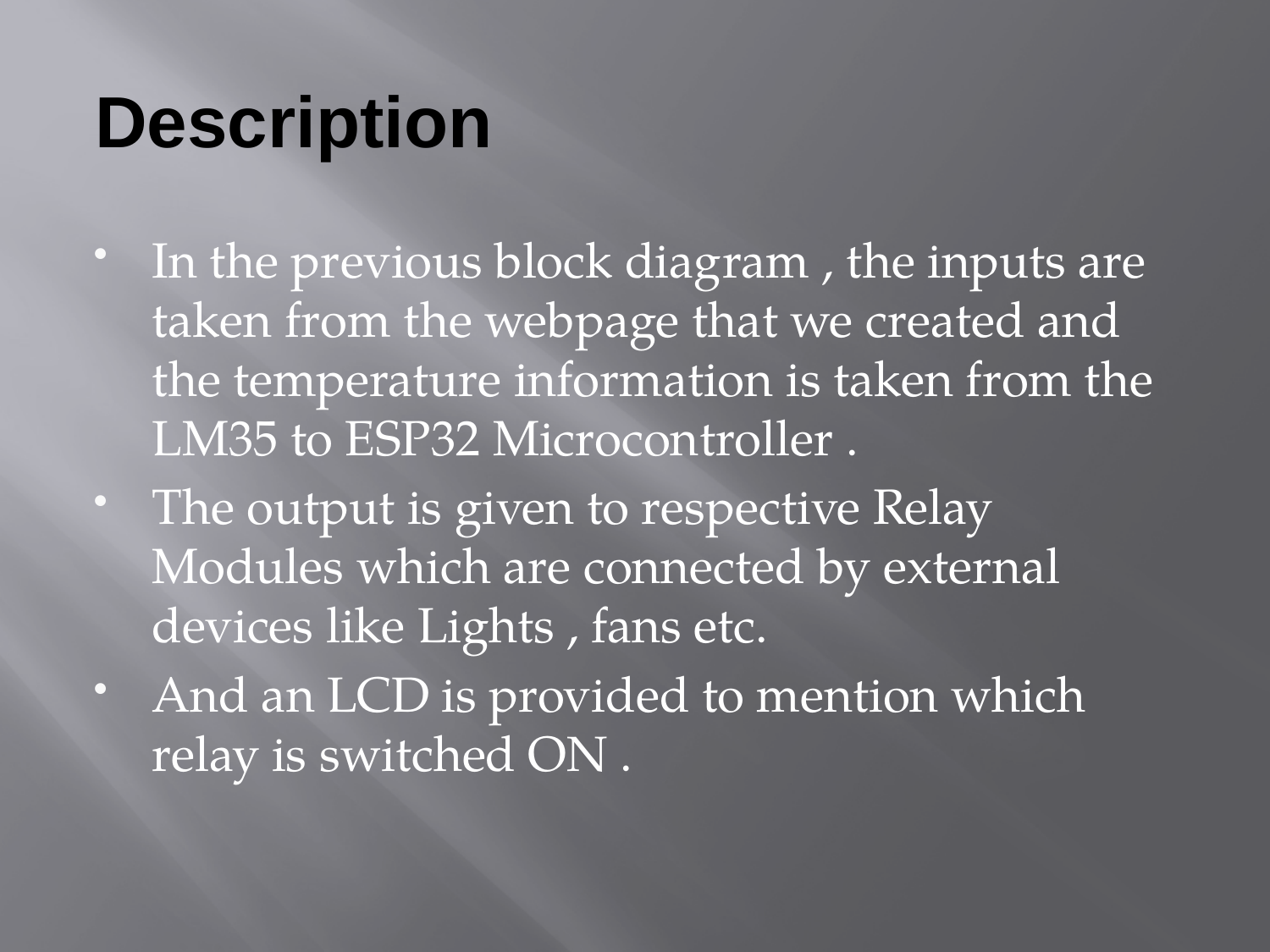

# Description
In the previous block diagram , the inputs are taken from the webpage that we created and the temperature information is taken from the LM35 to ESP32 Microcontroller .
The output is given to respective Relay Modules which are connected by external devices like Lights , fans etc.
And an LCD is provided to mention which relay is switched ON .